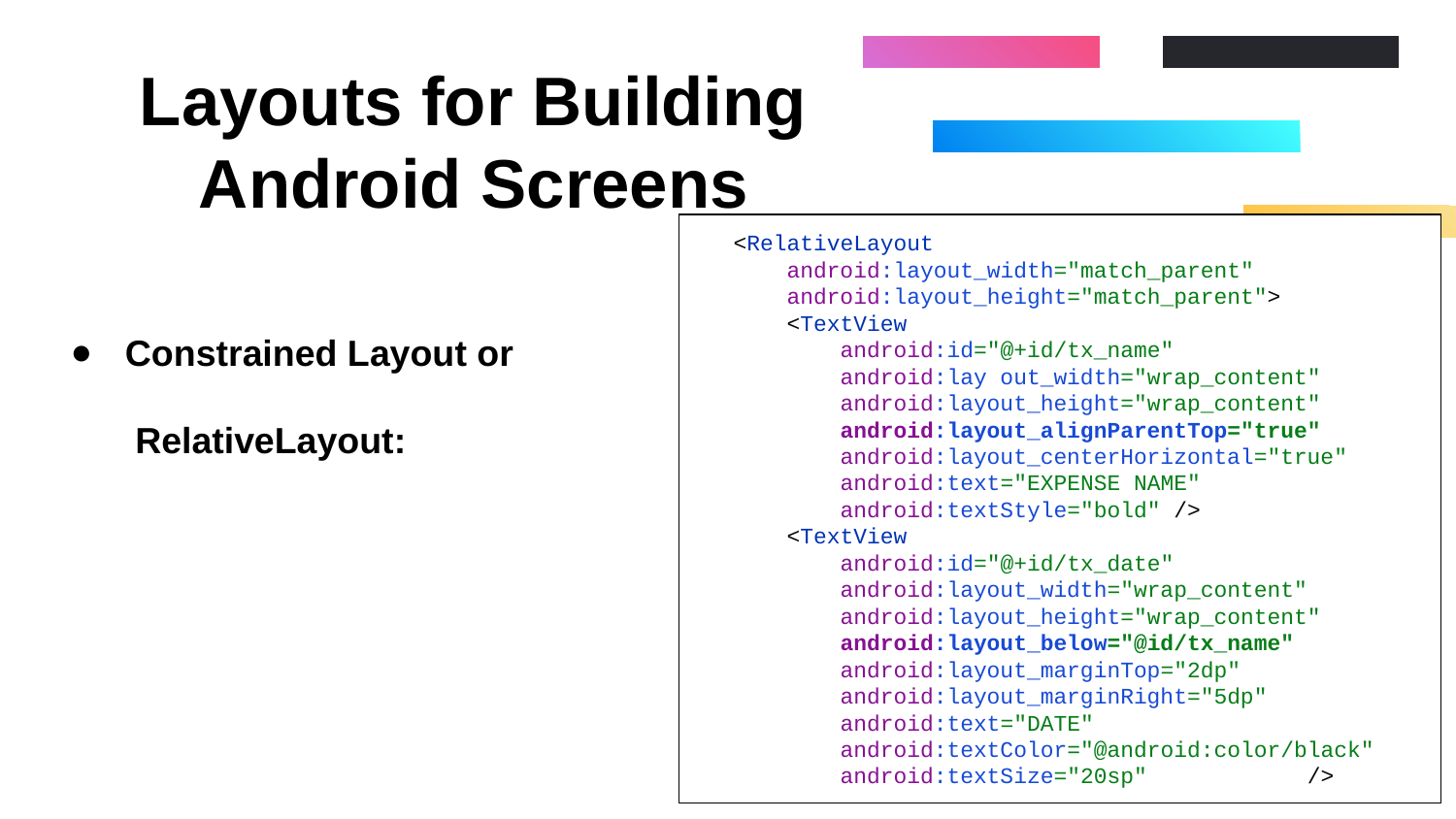

# Layouts for Building Android Screens
   <RelativeLayout
       android:layout_width="match_parent"
       android:layout_height="match_parent">
       <TextView
           android:id="@+id/tx_name"
           android:lay out_width="wrap_content"
           android:layout_height="wrap_content"
           android:layout_alignParentTop="true"
           android:layout_centerHorizontal="true"
           android:text="EXPENSE NAME"
           android:textStyle="bold" />
       <TextView
           android:id="@+id/tx_date"
           android:layout_width="wrap_content"
           android:layout_height="wrap_content"
           android:layout_below="@id/tx_name"
           android:layout_marginTop="2dp"
           android:layout_marginRight="5dp"
           android:text="DATE"
           android:textColor="@android:color/black"
           android:textSize="20sp"            />
Constrained Layout or
 RelativeLayout:
6